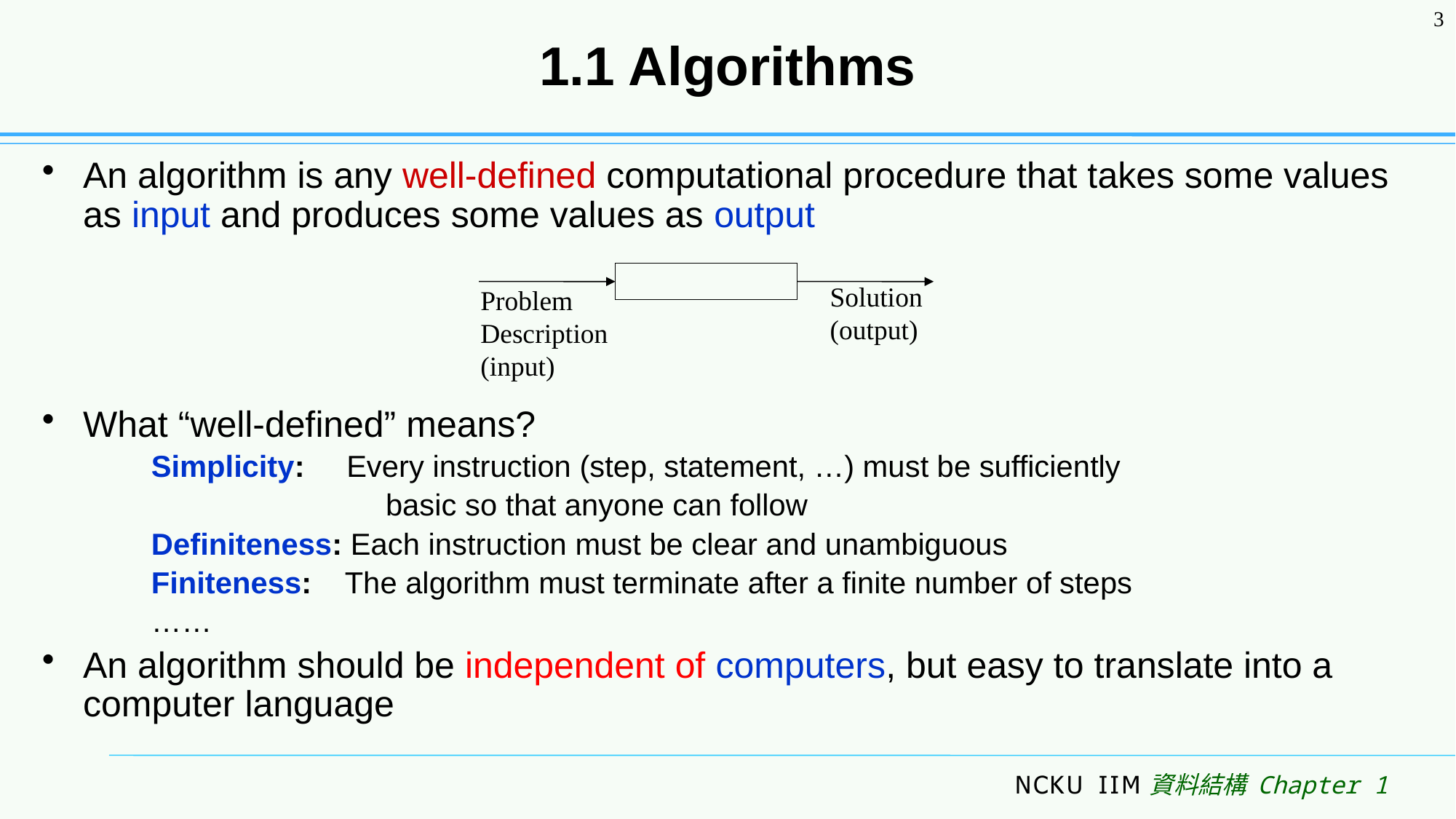

3
1.1 Algorithms
An algorithm is any well-defined computational procedure that takes some values as input and produces some values as output

What “well-defined” means?
Simplicity:     Every instruction (step, statement, …) must be sufficiently
                            basic so that anyone can follow
Definiteness: Each instruction must be clear and unambiguous
Finiteness:    The algorithm must terminate after a finite number of steps
……
An algorithm should be independent of computers, but easy to translate into a computer language

Solution
(output)
Problem
Description
(input)